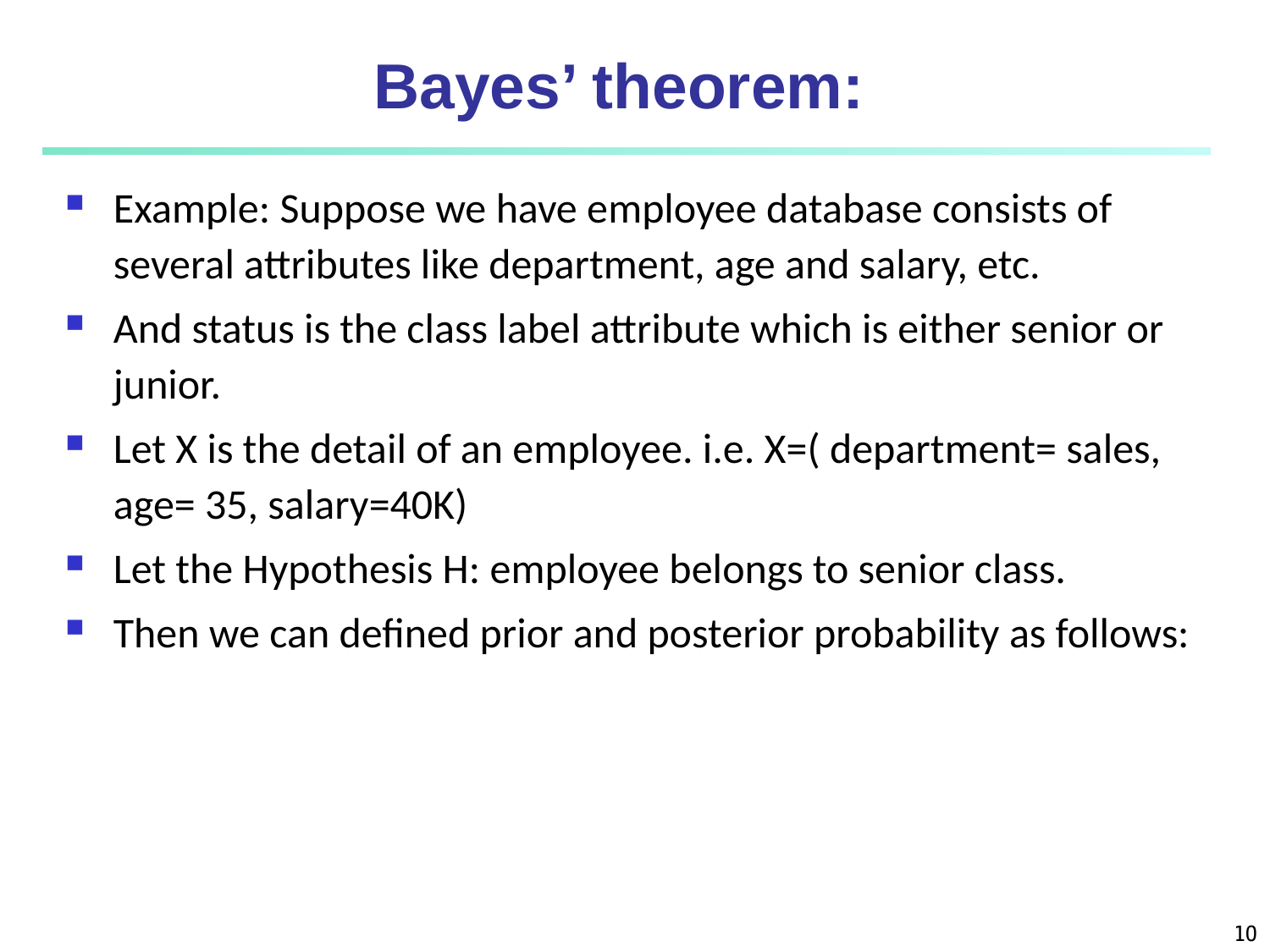

# Bayes’ theorem:
Example: Suppose we have employee database consists of several attributes like department, age and salary, etc.
And status is the class label attribute which is either senior or junior.
Let X is the detail of an employee. i.e. X=( department= sales, age= 35, salary=40K)
Let the Hypothesis H: employee belongs to senior class.
Then we can defined prior and posterior probability as follows:
10